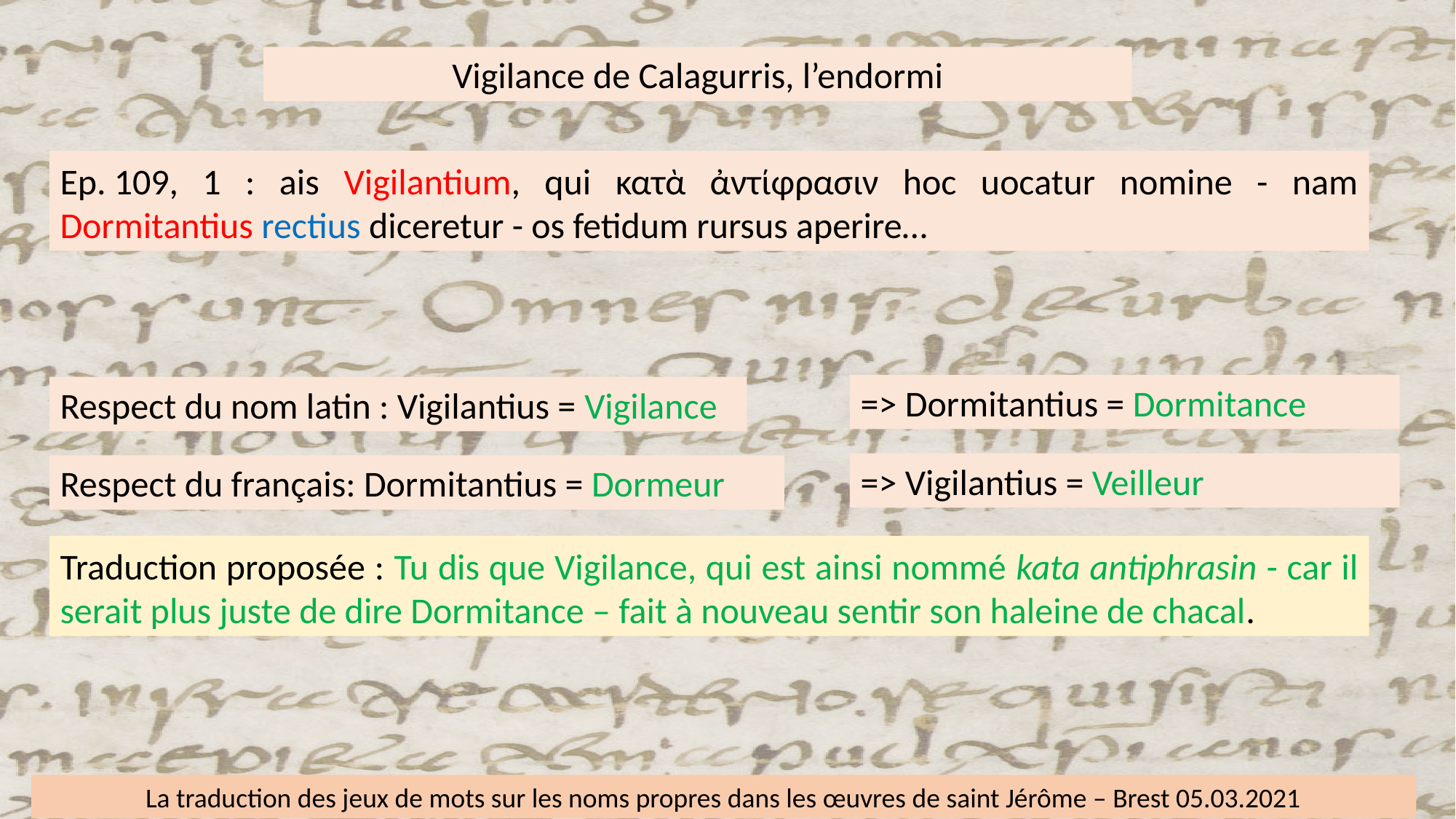

Vigilance de Calagurris, l’endormi
Ep. 109, 1 : ais Vigilantium, qui κατὰ ἀντίφρασιν hoc uocatur nomine - nam Dormitantius rectius diceretur - os fetidum rursus aperire…
Ep. 109, 1 : ais Vigilantium, qui κατὰ ἀντίφρασιν hoc uocatur nomine - nam Dormitantius rectius diceretur - os fetidum rursus aperire…
=> Dormitantius = Dormitance
Respect du nom latin : Vigilantius = Vigilance
=> Vigilantius = Veilleur
Respect du français: Dormitantius = Dormeur
Traduction proposée : Tu dis que Vigilance, qui est ainsi nommé kata antiphrasin - car il serait plus juste de dire Dormitance – ouvre à nouveau sa bouche puante.
Traduction proposée : Tu dis que Vigilance, qui est ainsi nommé kata antiphrasin - car il serait plus juste de dire Dormitance – fait à nouveau sentir son haleine de chacal.
La traduction des jeux de mots sur les noms propres dans les œuvres de saint Jérôme – Brest 05.03.2021